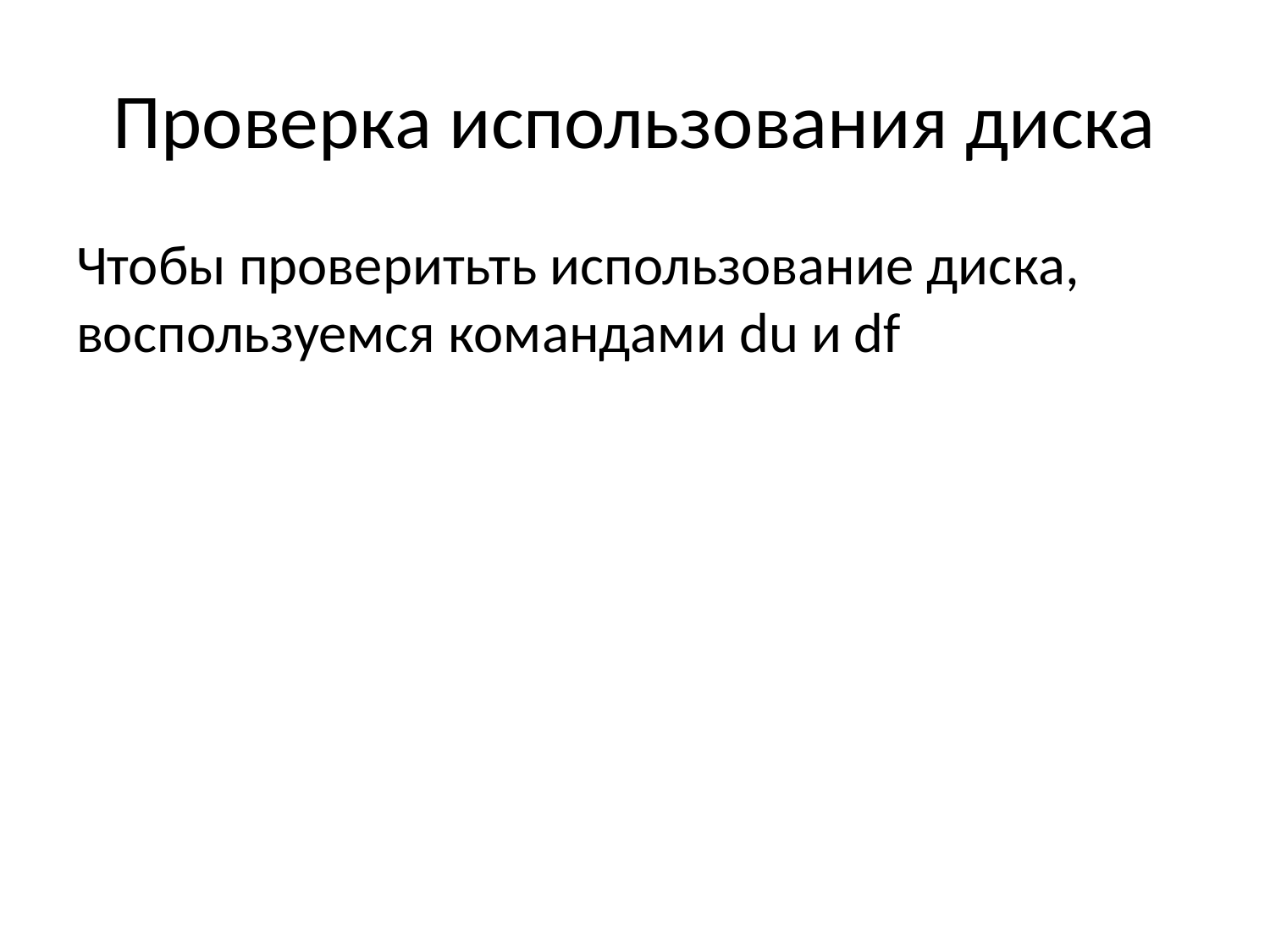

# Проверка использования диска
Чтобы проверитьть использование диска, воспользуемся командами du и df